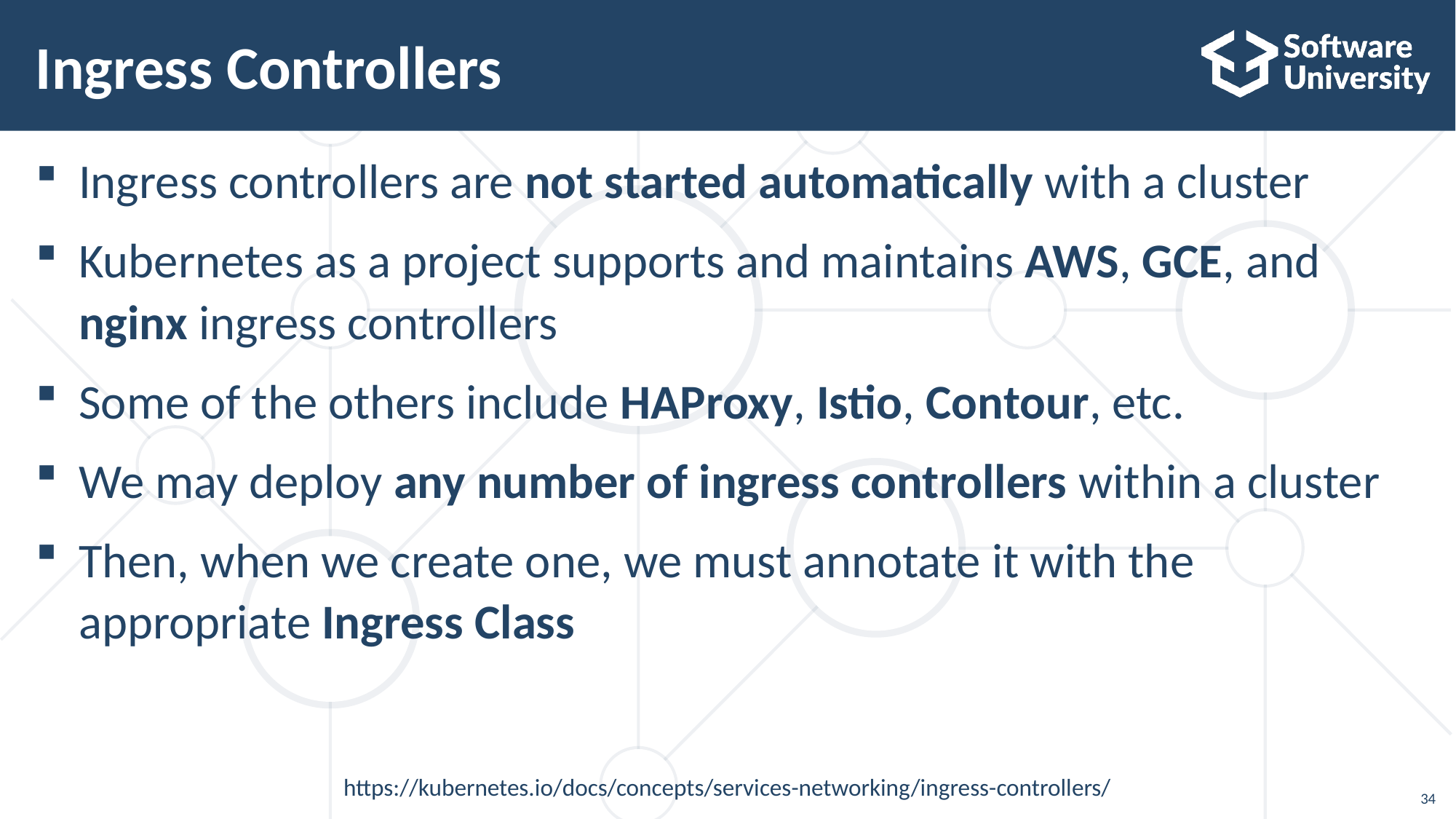

# Ingress Controllers
Ingress controllers are not started automatically with a cluster
Kubernetes as a project supports and maintains AWS, GCE, and nginx ingress controllers
Some of the others include HAProxy, Istio, Contour, etc.
We may deploy any number of ingress controllers within a cluster
Then, when we create one, we must annotate it with the appropriate Ingress Class
https://kubernetes.io/docs/concepts/services-networking/ingress-controllers/
34